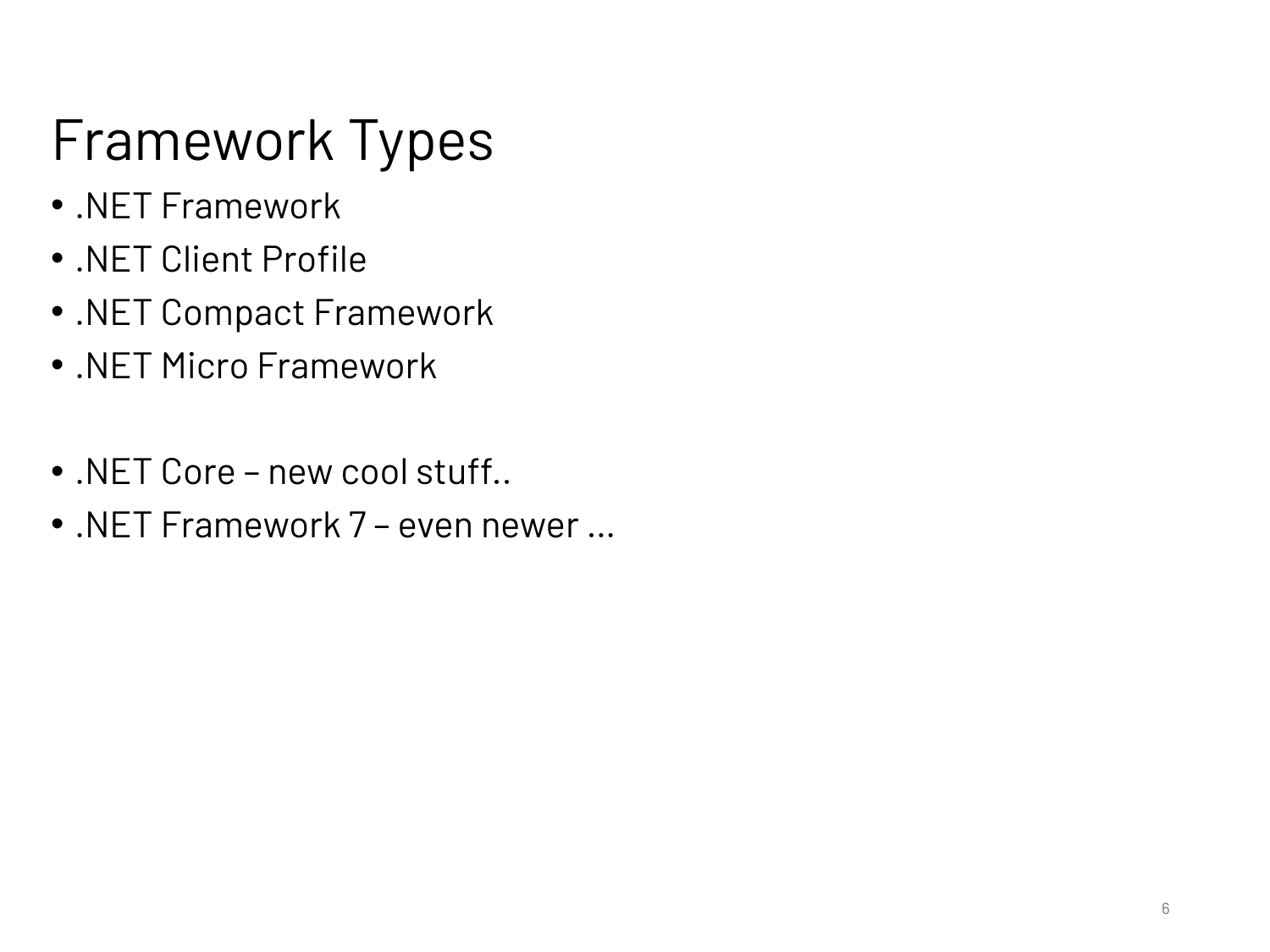

# Framework Types
.NET Framework
.NET Client Profile
.NET Compact Framework
.NET Micro Framework

.NET Core – new cool stuff..
.NET Framework 7 – even newer …

6